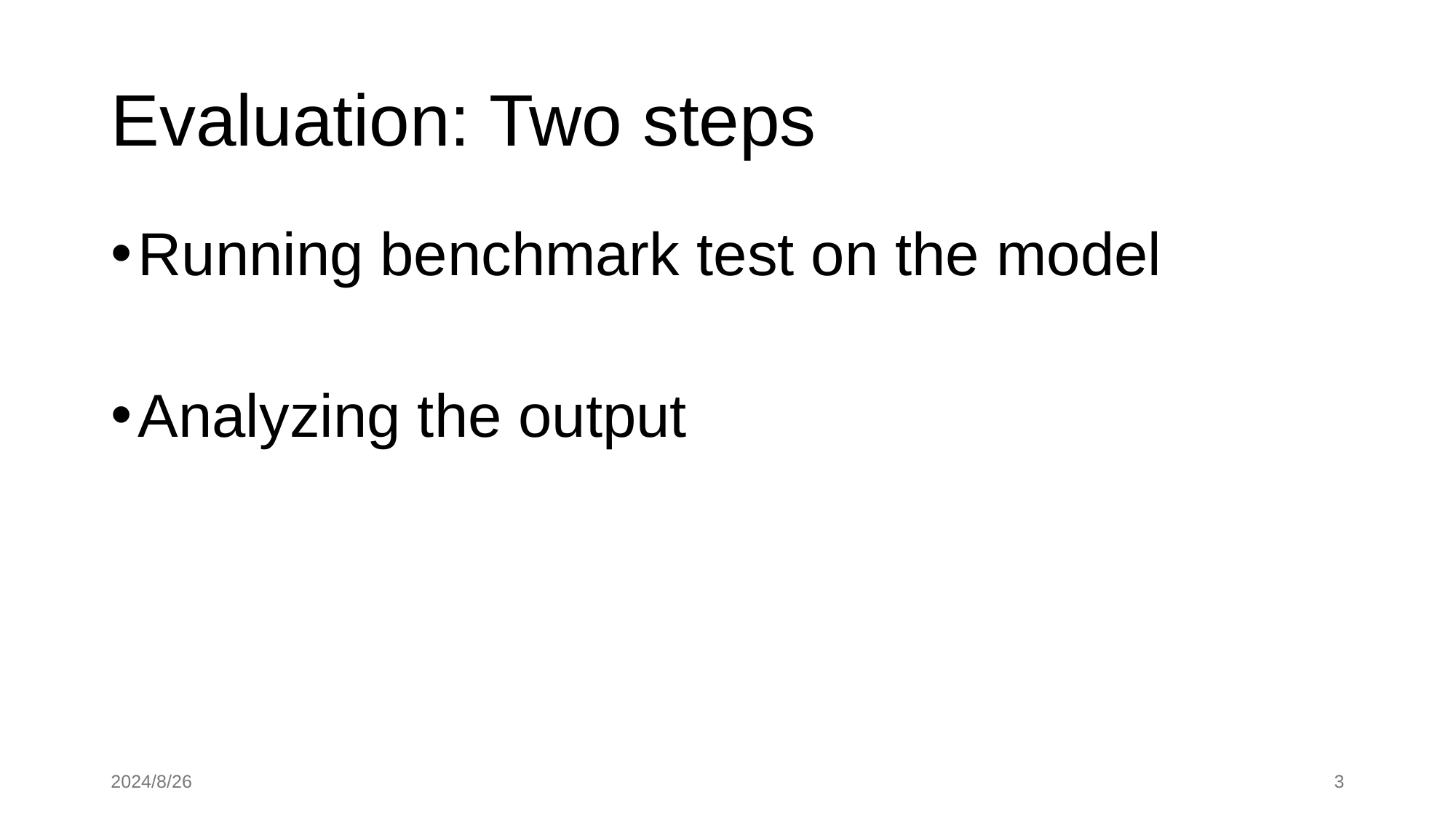

# Evaluation: Two steps
Running benchmark test on the model

Analyzing the output
2024/8/26
3